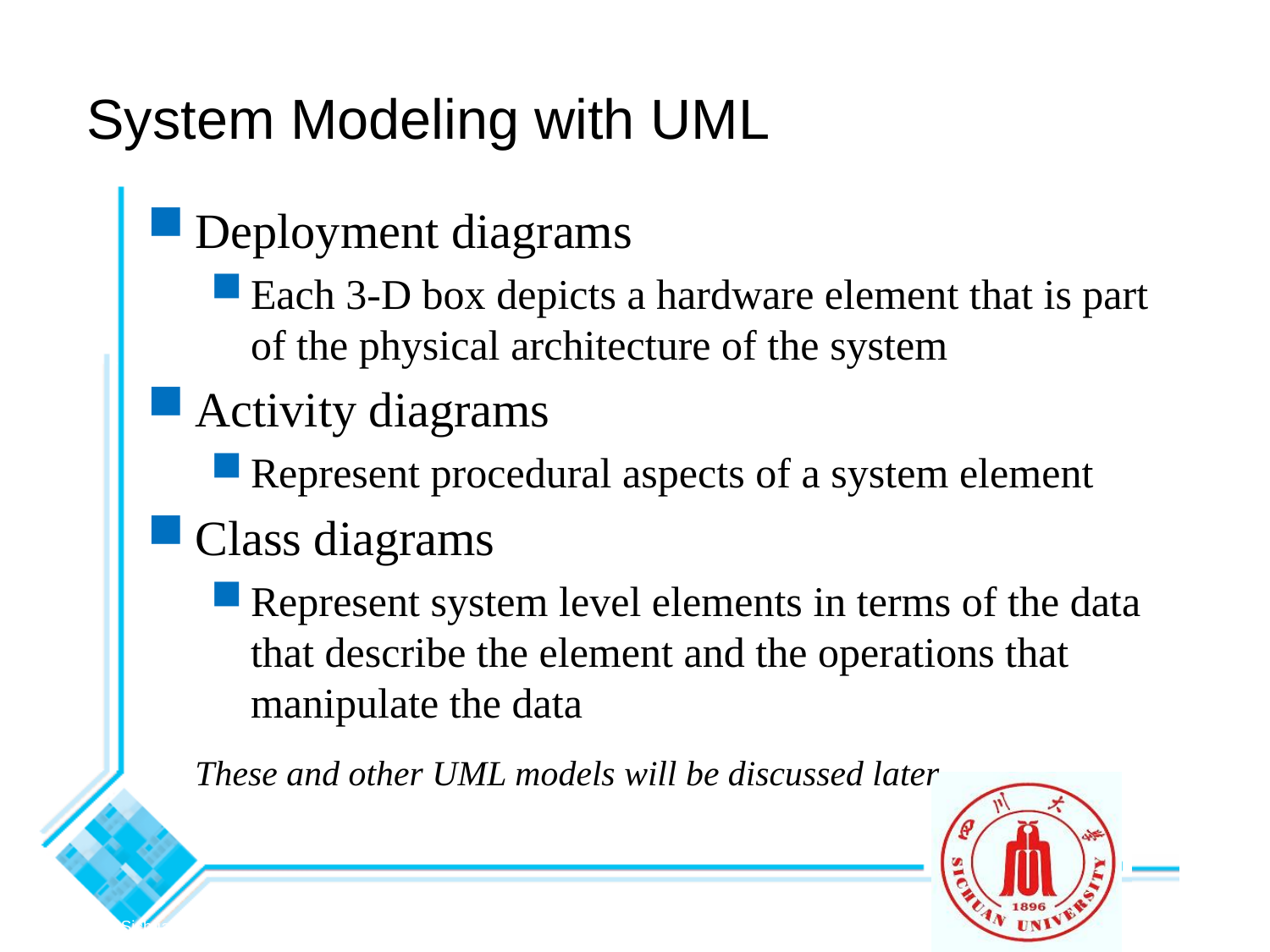

System Modeling with UML
Deployment diagrams
Each 3-D box depicts a hardware element that is part of the physical architecture of the system
Activity diagrams
Represent procedural aspects of a system element
Class diagrams
Represent system level elements in terms of the data that describe the element and the operations that manipulate the data
	These and other UML models will be discussed later
© 2010 Sichuan University All rights reserved.  |  Confidential
18